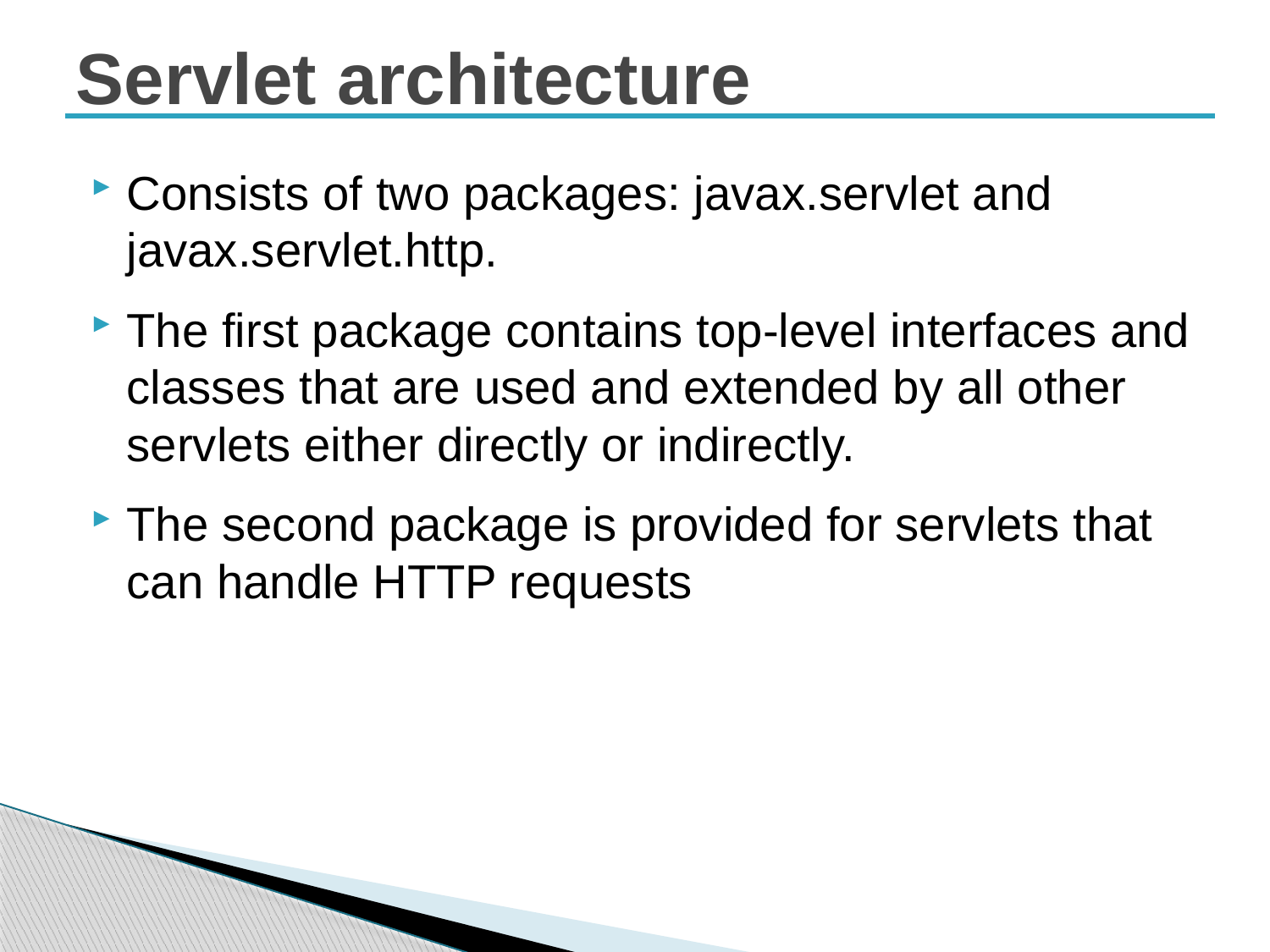

# Servlet architecture
Consists of two packages: javax.servlet and javax.servlet.http.
The first package contains top-level interfaces and classes that are used and extended by all other servlets either directly or indirectly.
The second package is provided for servlets that can handle HTTP requests